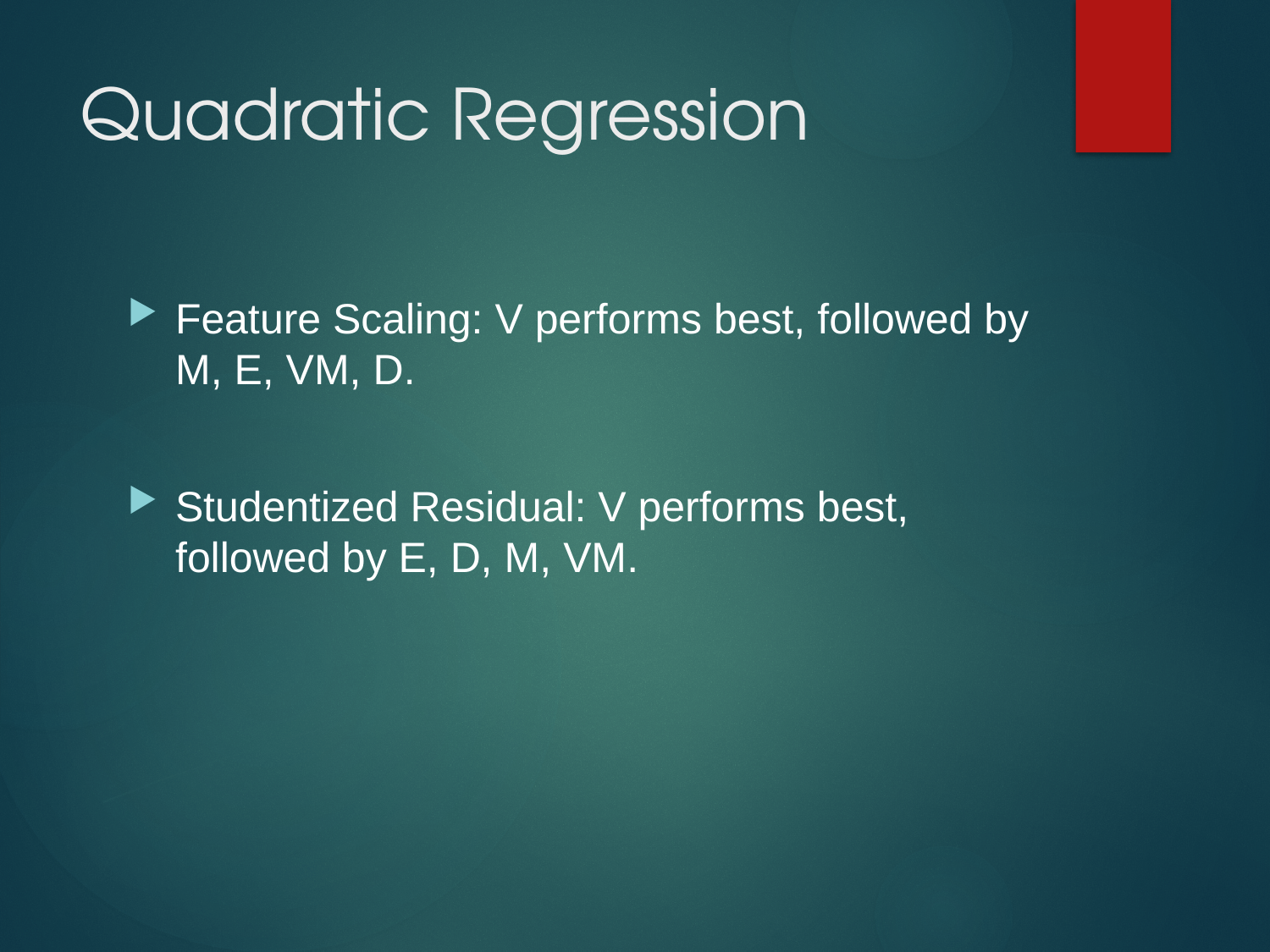

# Quadratic Regression
Feature Scaling: V performs best, followed by M, E, VM, D.

Studentized Residual: V performs best, followed by E, D, M, VM.